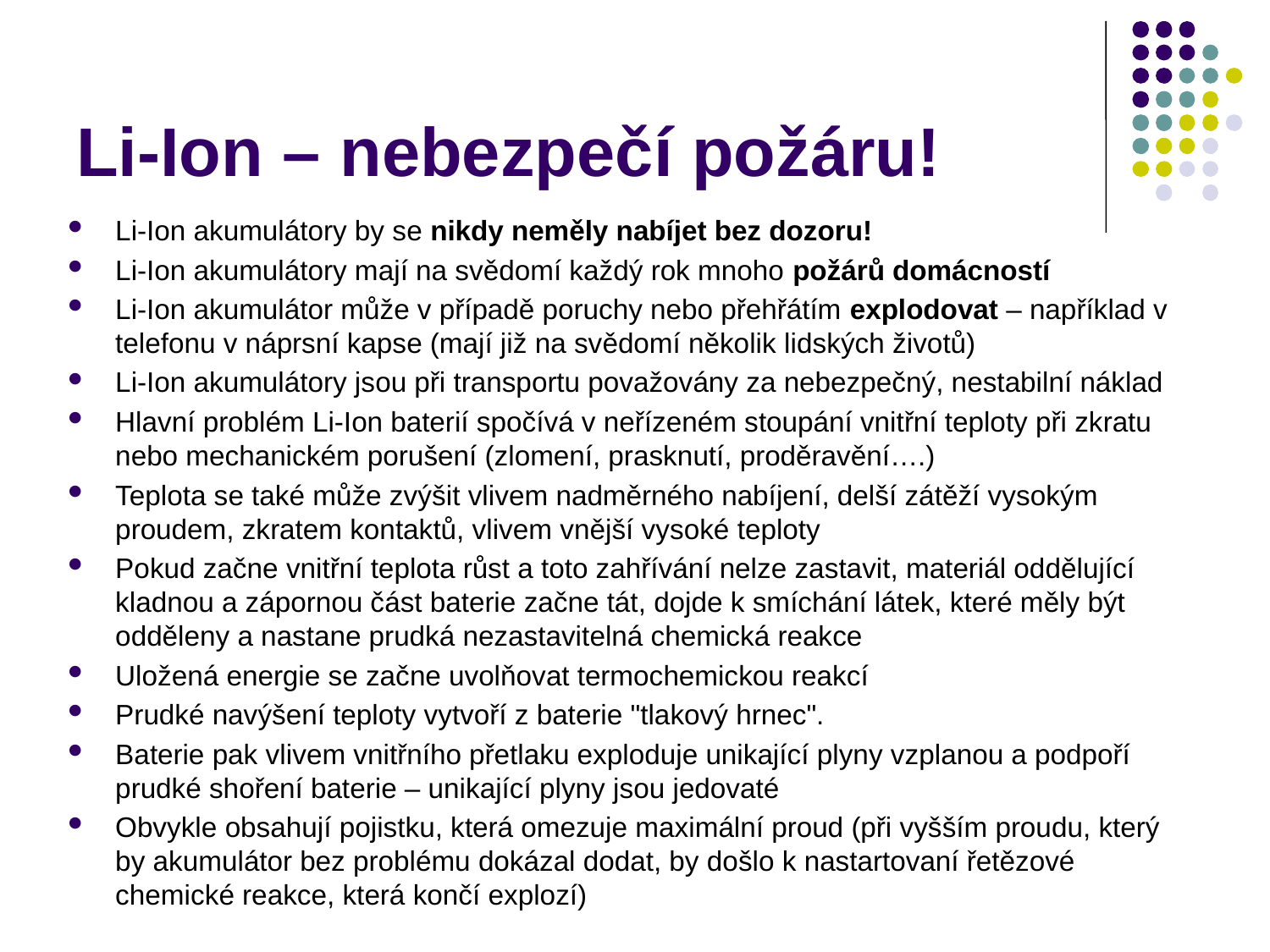

Li-Ion – nebezpečí požáru!
Li-Ion akumulátory by se nikdy neměly nabíjet bez dozoru!
Li-Ion akumulátory mají na svědomí každý rok mnoho požárů domácností
Li-Ion akumulátor může v případě poruchy nebo přehřátím explodovat – například v telefonu v náprsní kapse (mají již na svědomí několik lidských životů)
Li-Ion akumulátory jsou při transportu považovány za nebezpečný, nestabilní náklad
Hlavní problém Li-Ion baterií spočívá v neřízeném stoupání vnitřní teploty při zkratu nebo mechanickém porušení (zlomení, prasknutí, proděravění….)
Teplota se také může zvýšit vlivem nadměrného nabíjení, delší zátěží vysokým proudem, zkratem kontaktů, vlivem vnější vysoké teploty
Pokud začne vnitřní teplota růst a toto zahřívání nelze zastavit, materiál oddělující kladnou a zápornou část baterie začne tát, dojde k smíchání látek, které měly být odděleny a nastane prudká nezastavitelná chemická reakce
Uložená energie se začne uvolňovat termochemickou reakcí
Prudké navýšení teploty vytvoří z baterie "tlakový hrnec".
Baterie pak vlivem vnitřního přetlaku exploduje unikající plyny vzplanou a podpoří prudké shoření baterie – unikající plyny jsou jedovaté
Obvykle obsahují pojistku, která omezuje maximální proud (při vyšším proudu, který by akumulátor bez problému dokázal dodat, by došlo k nastartovaní řetězové chemické reakce, která končí explozí)